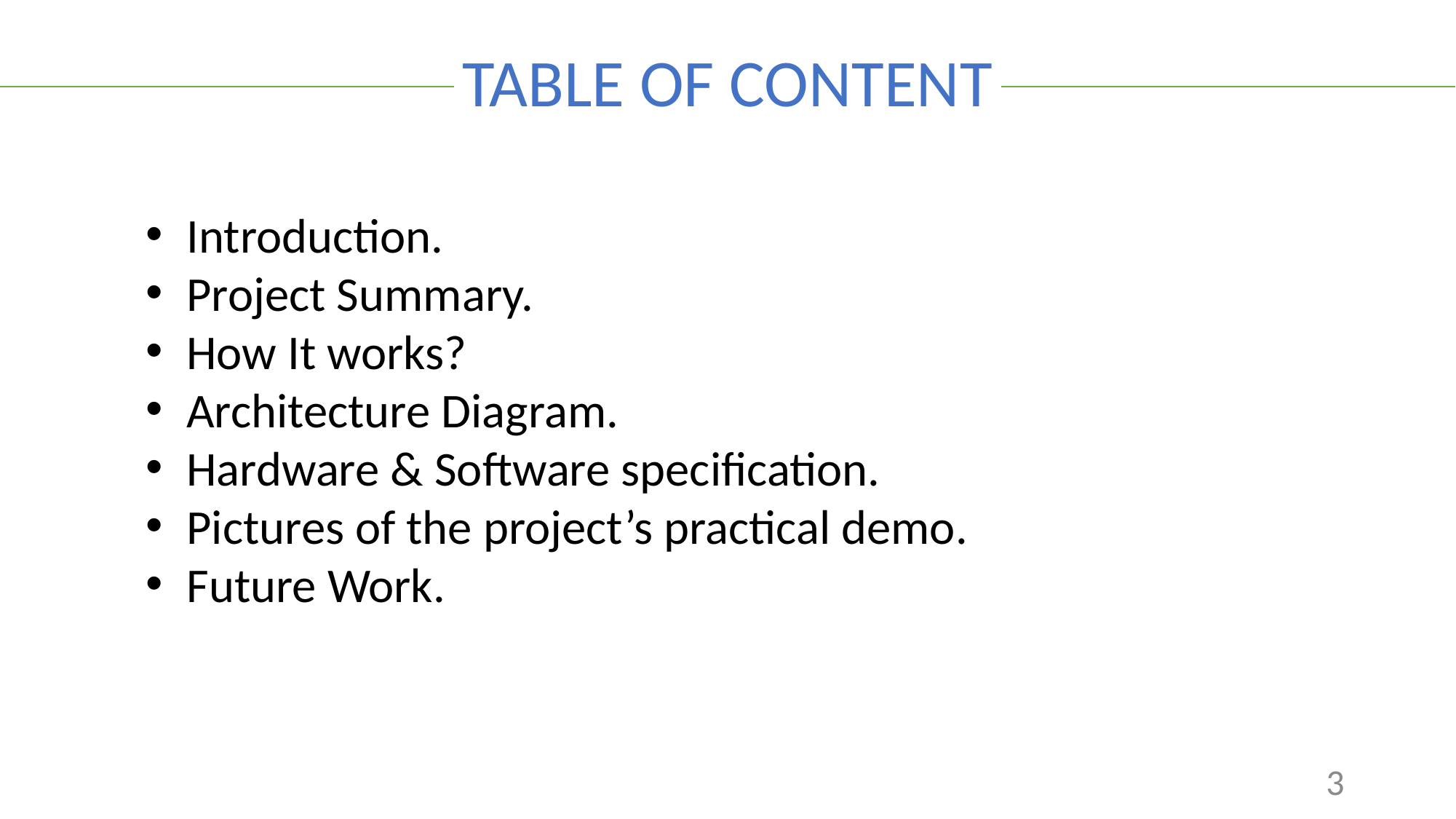

TABLE OF CONTENT
Introduction.
Project Summary.
How It works?
Architecture Diagram.
Hardware & Software specification.
Pictures of the project’s practical demo.
Future Work.
3